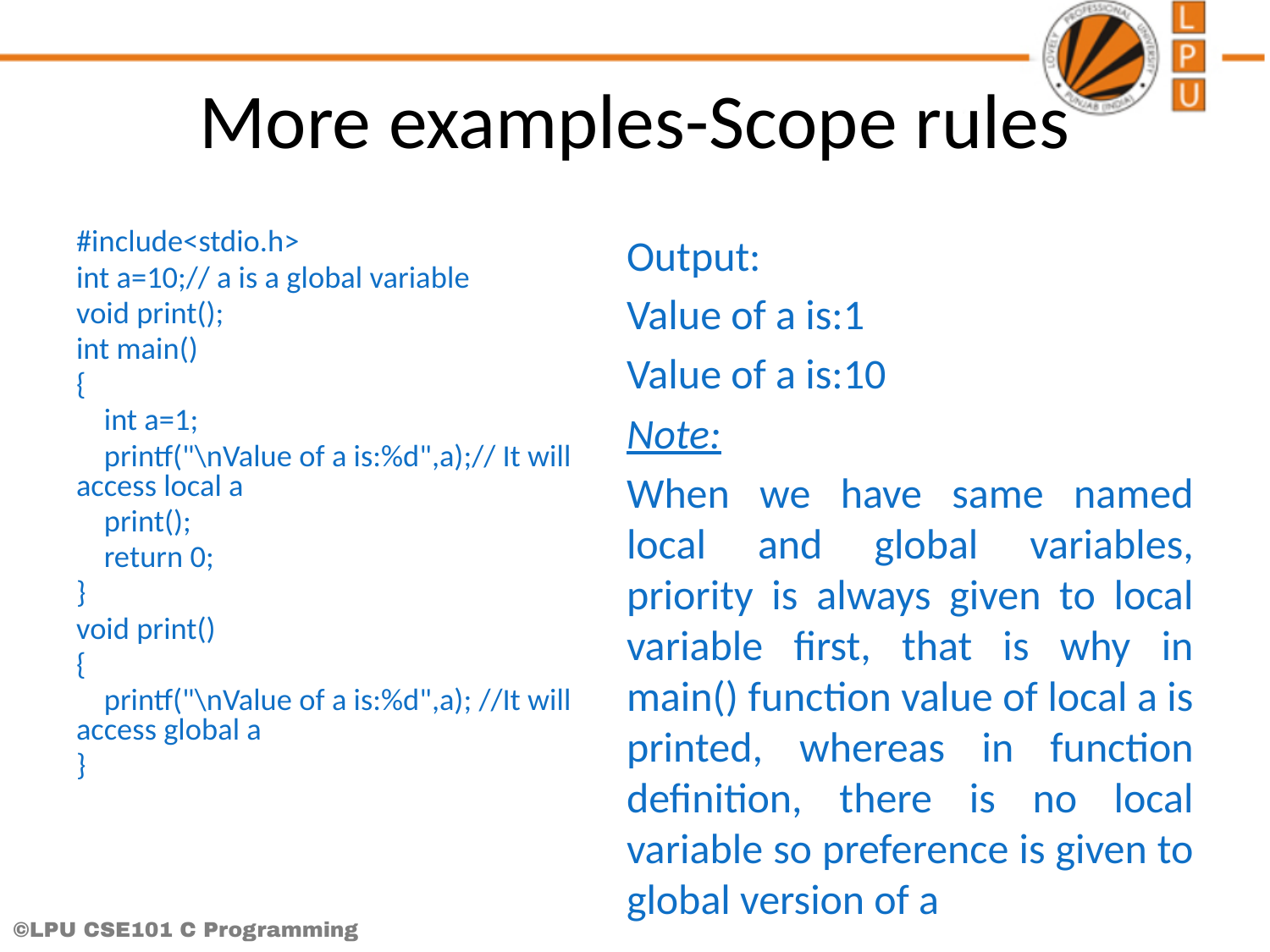

# More examples-Scope rules
#include<stdio.h>
int a=10;// a is a global variable
void print();
int main()
{
    int a=1;
    printf("\nValue of a is:%d",a);// It will access local a
    print();
    return 0;
}
void print()
{
    printf("\nValue of a is:%d",a); //It will access global a
}
Output:
Value of a is:1
Value of a is:10
Note:
When we have same named local and global variables, priority is always given to local variable first, that is why in main() function value of local a is printed, whereas in function definition, there is no local variable so preference is given to global version of a